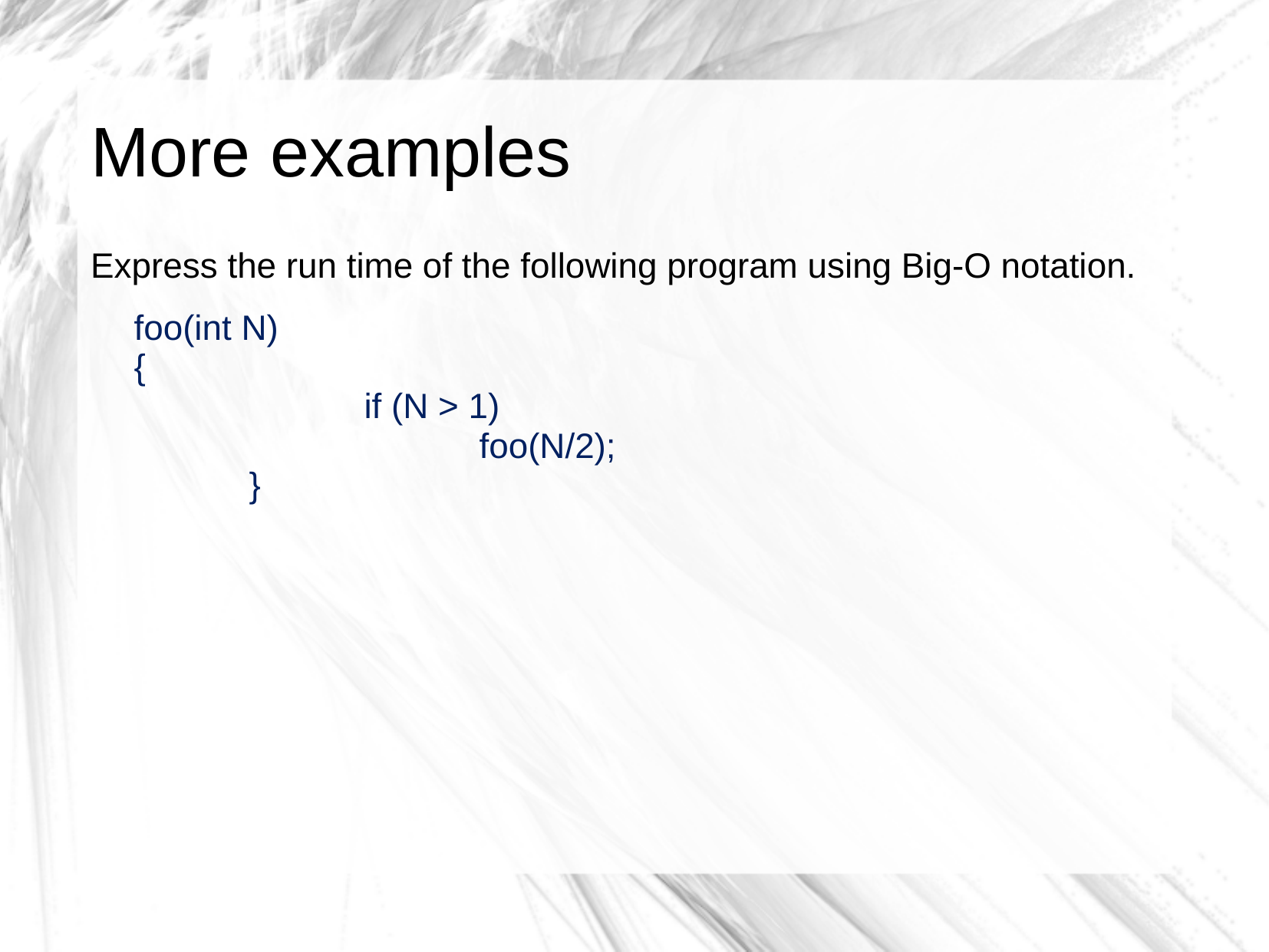

# More examples
Express the run time of the following program using Big-O notation.
	foo(int N)
{
 		if (N > 1)
			foo(N/2);
	}